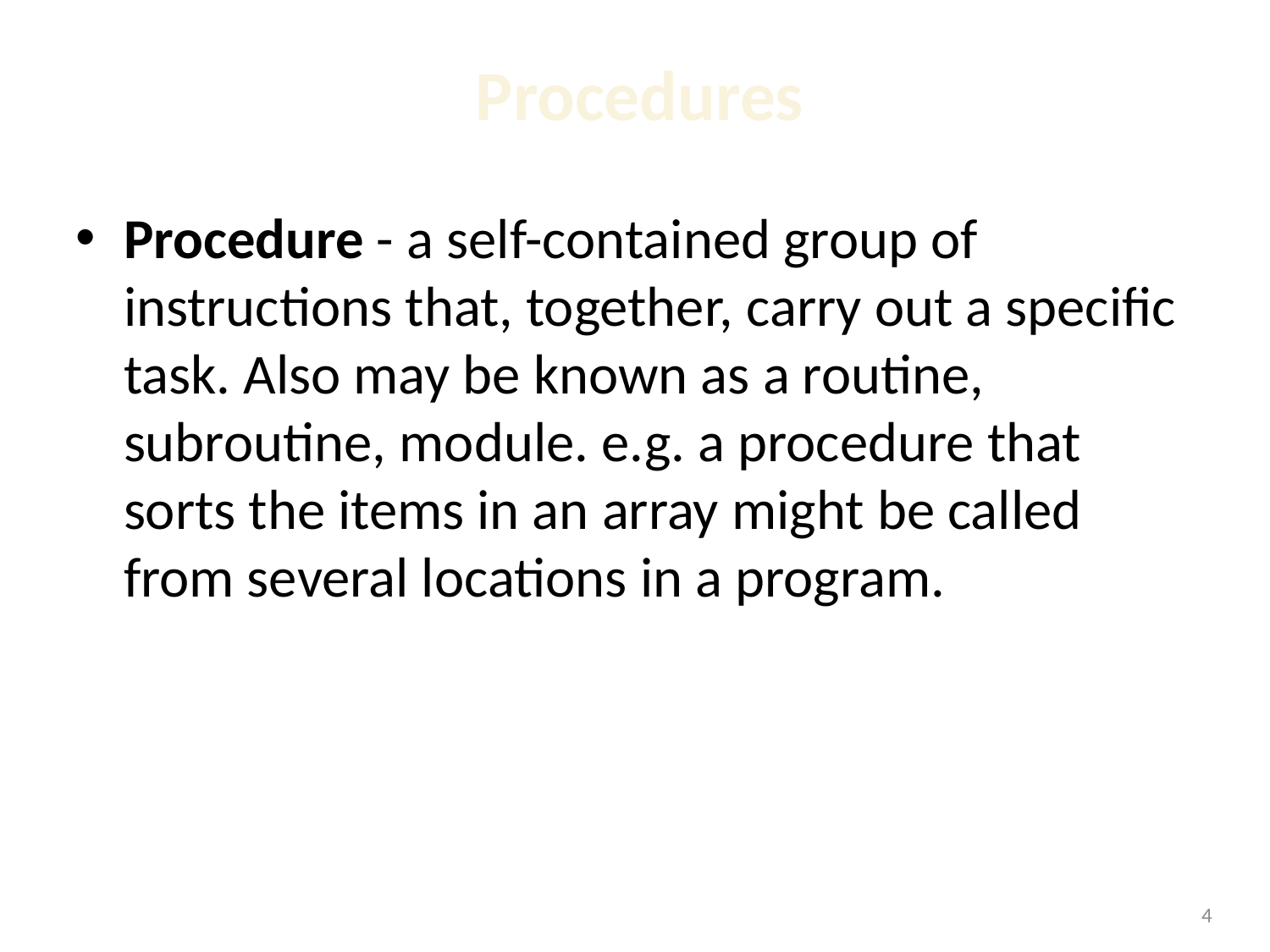

# Procedures
Procedure - a self-contained group of instructions that, together, carry out a specific task. Also may be known as a routine, subroutine, module. e.g. a procedure that sorts the items in an array might be called from several locations in a program.
4